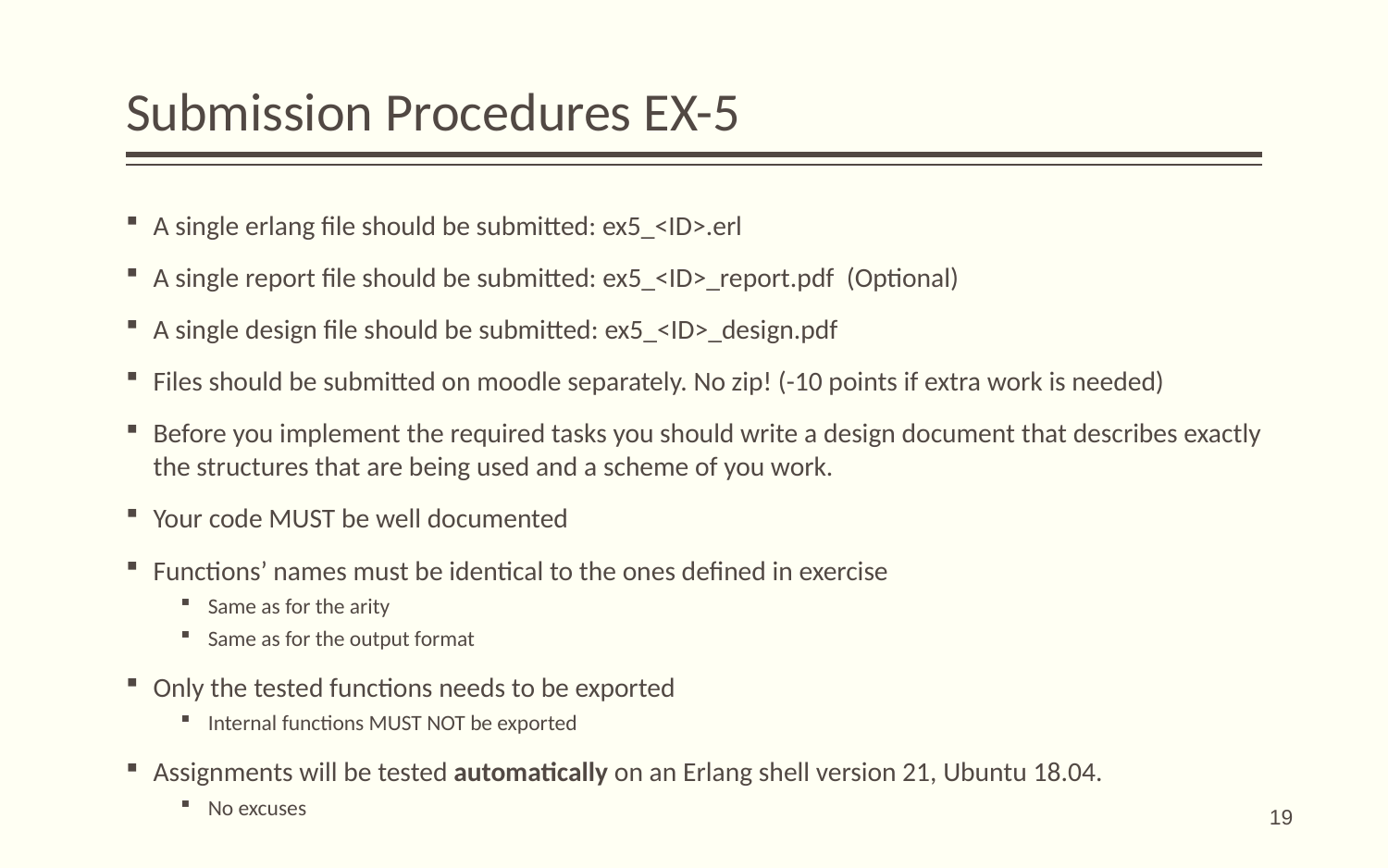

# Submission Procedures EX-5
A single erlang file should be submitted: ex5_<ID>.erl
A single report file should be submitted: ex5_<ID>_report.pdf  (Optional)
A single design file should be submitted: ex5_<ID>_design.pdf
Files should be submitted on moodle separately. No zip! (-10 points if extra work is needed)
Before you implement the required tasks you should write a design document that describes exactly the structures that are being used and a scheme of you work.
Your code MUST be well documented
Functions’ names must be identical to the ones defined in exercise
Same as for the arity
Same as for the output format
Only the tested functions needs to be exported
Internal functions MUST NOT be exported
Assignments will be tested automatically on an Erlang shell version 21, Ubuntu 18.04.
No excuses